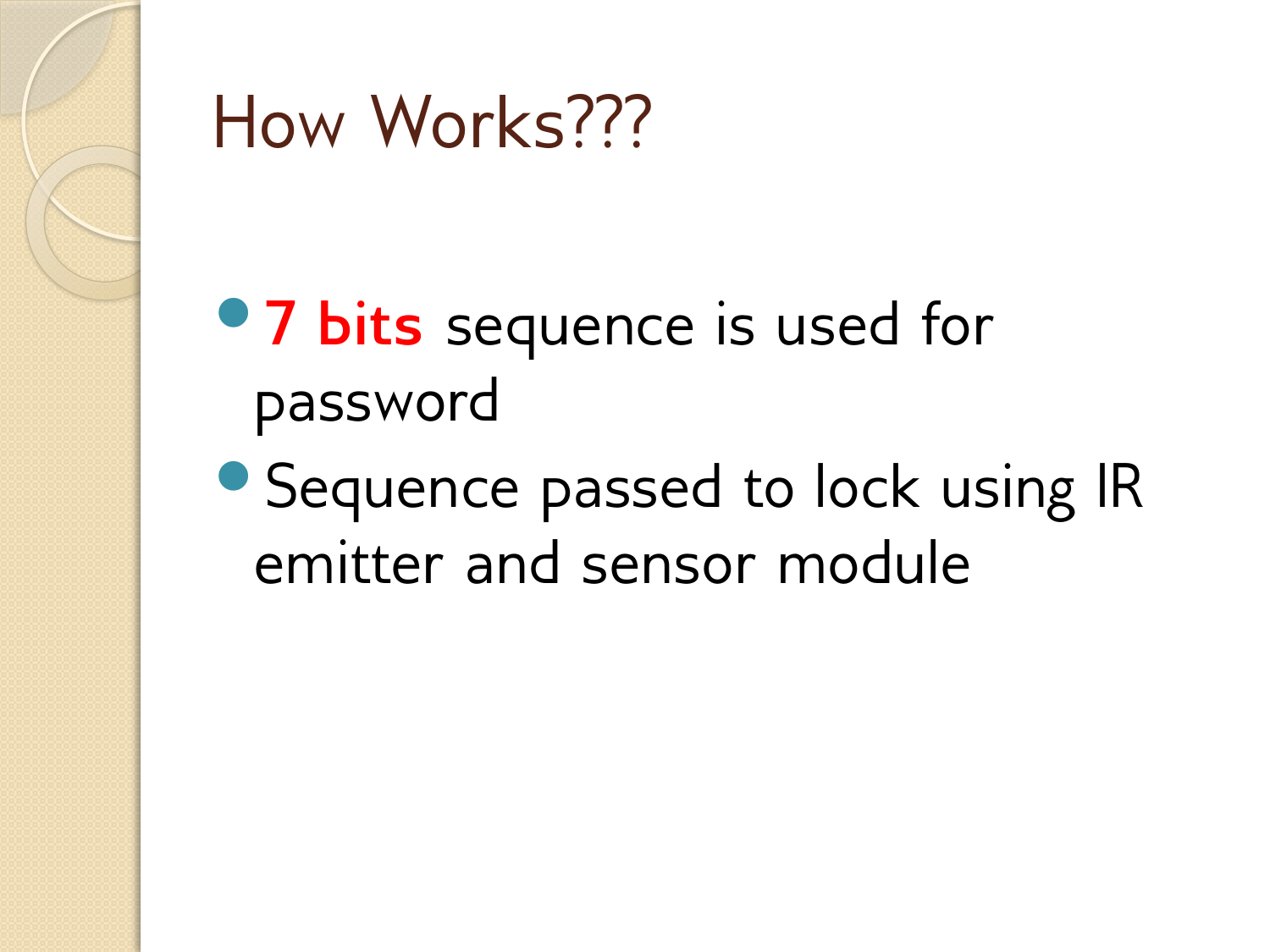

# How Works???
7 bits sequence is used for password
Sequence passed to lock using IR emitter and sensor module